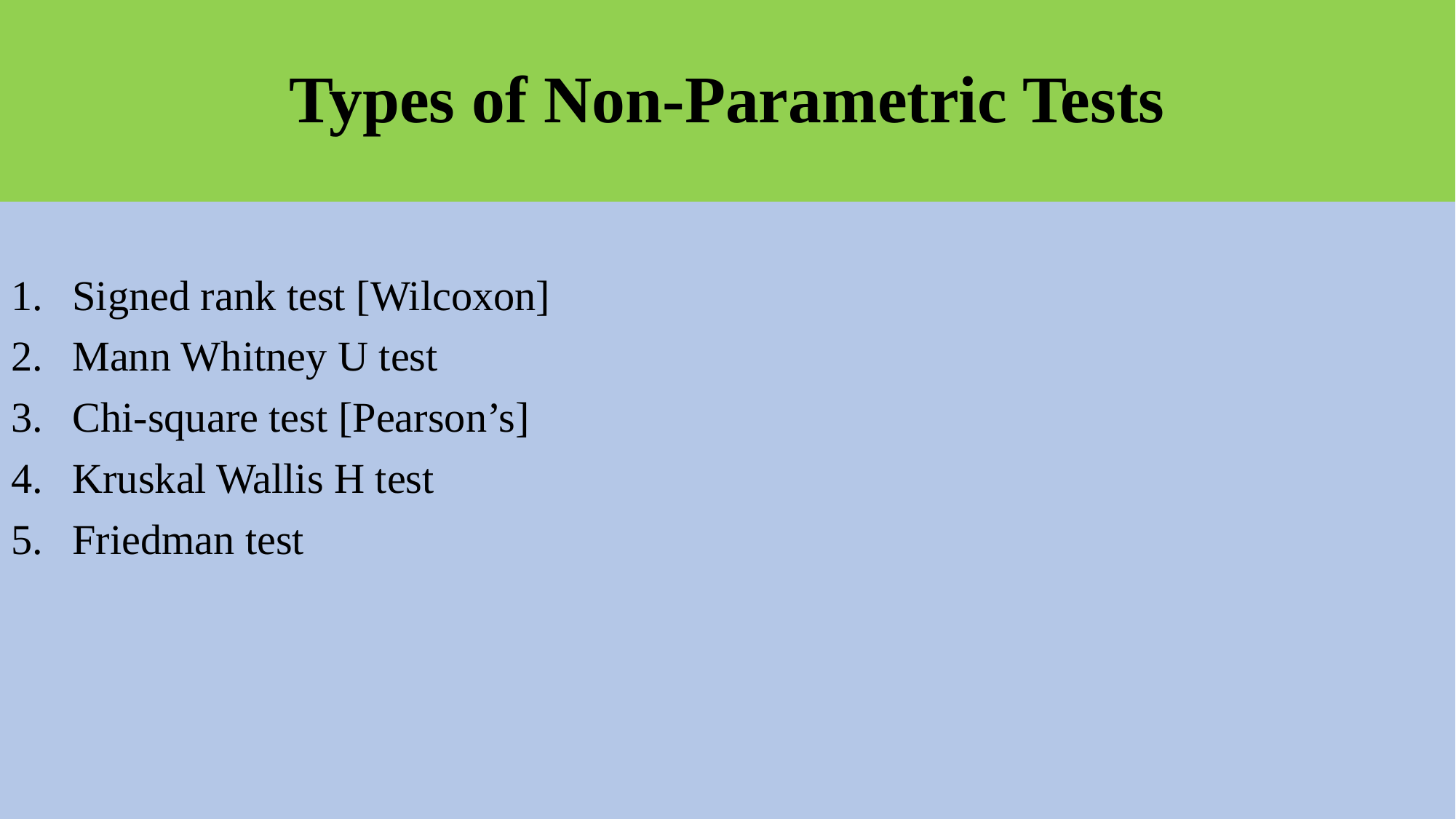

# Types of Non-Parametric Tests

Signed rank test [Wilcoxon]
Mann Whitney U test
Chi-square test [Pearson’s]
Kruskal Wallis H test
Friedman test